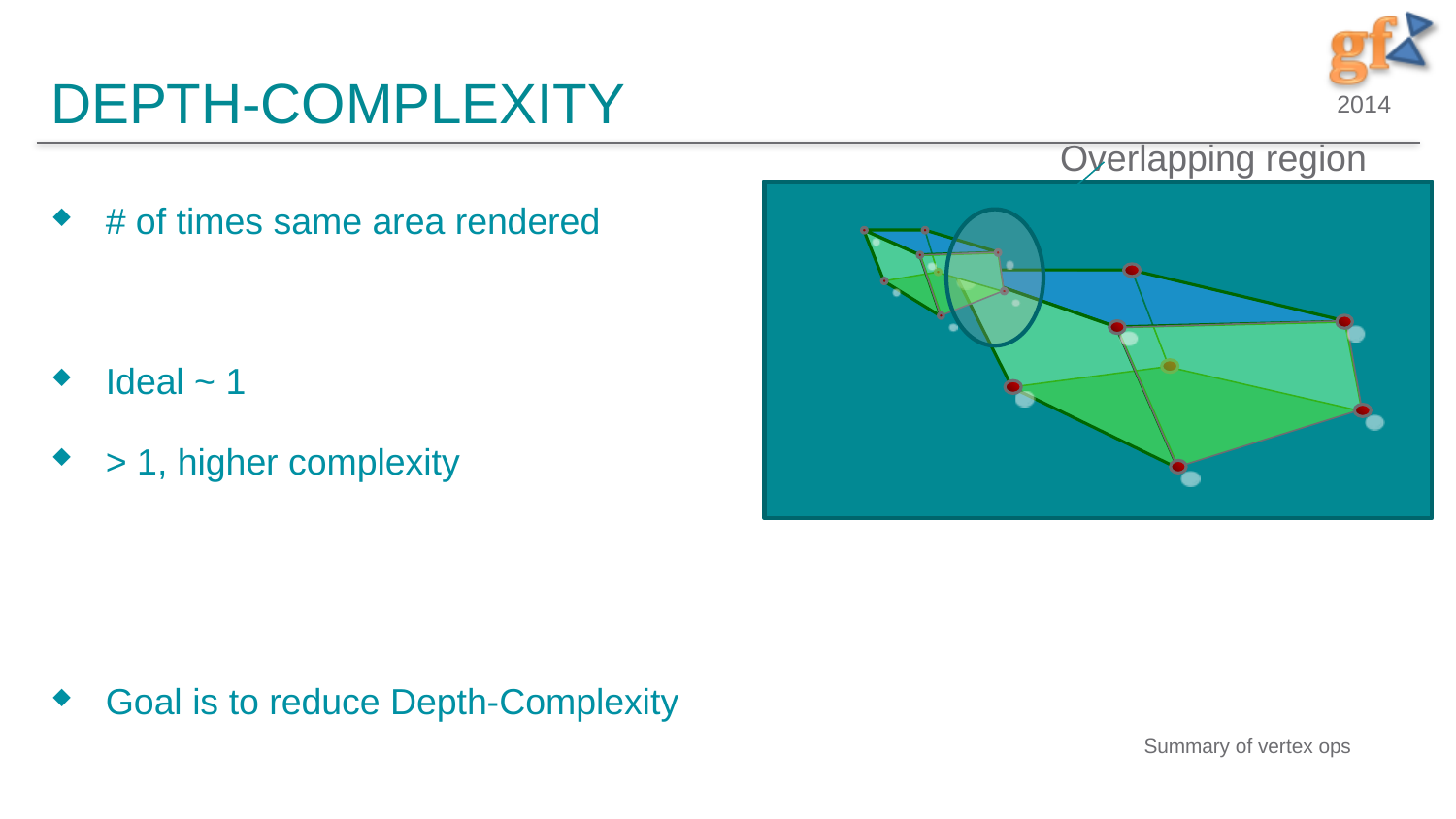

# Depth-Complexity
Overlapping region

# of times same area rendered

Ideal ~ 1
> 1, higher complexity

Goal is to reduce Depth-Complexity

Summary of vertex ops
4